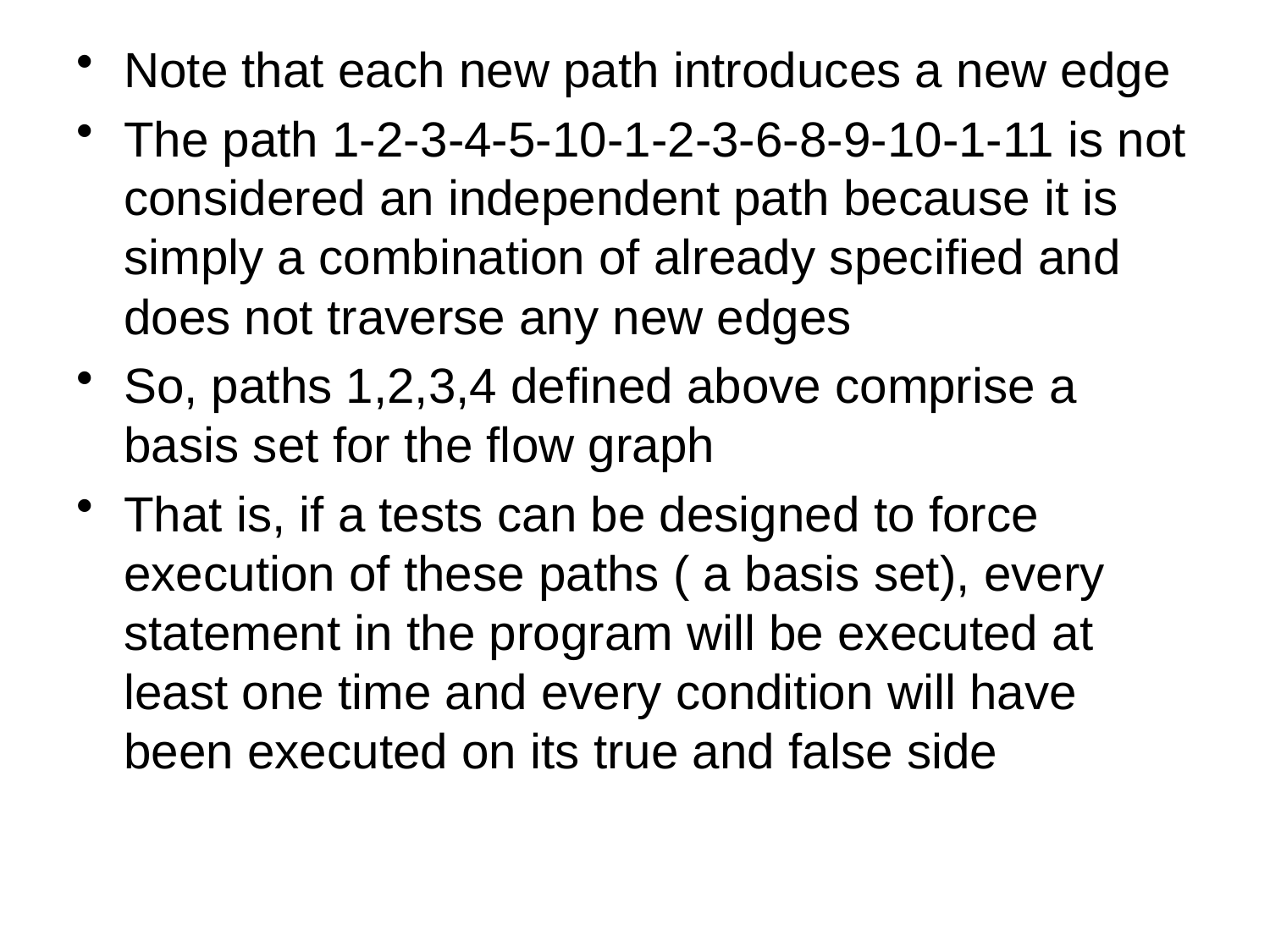

Note that each new path introduces a new edge
The path 1-2-3-4-5-10-1-2-3-6-8-9-10-1-11 is not considered an independent path because it is simply a combination of already specified and does not traverse any new edges
So, paths 1,2,3,4 defined above comprise a basis set for the flow graph
That is, if a tests can be designed to force execution of these paths ( a basis set), every statement in the program will be executed at least one time and every condition will have been executed on its true and false side